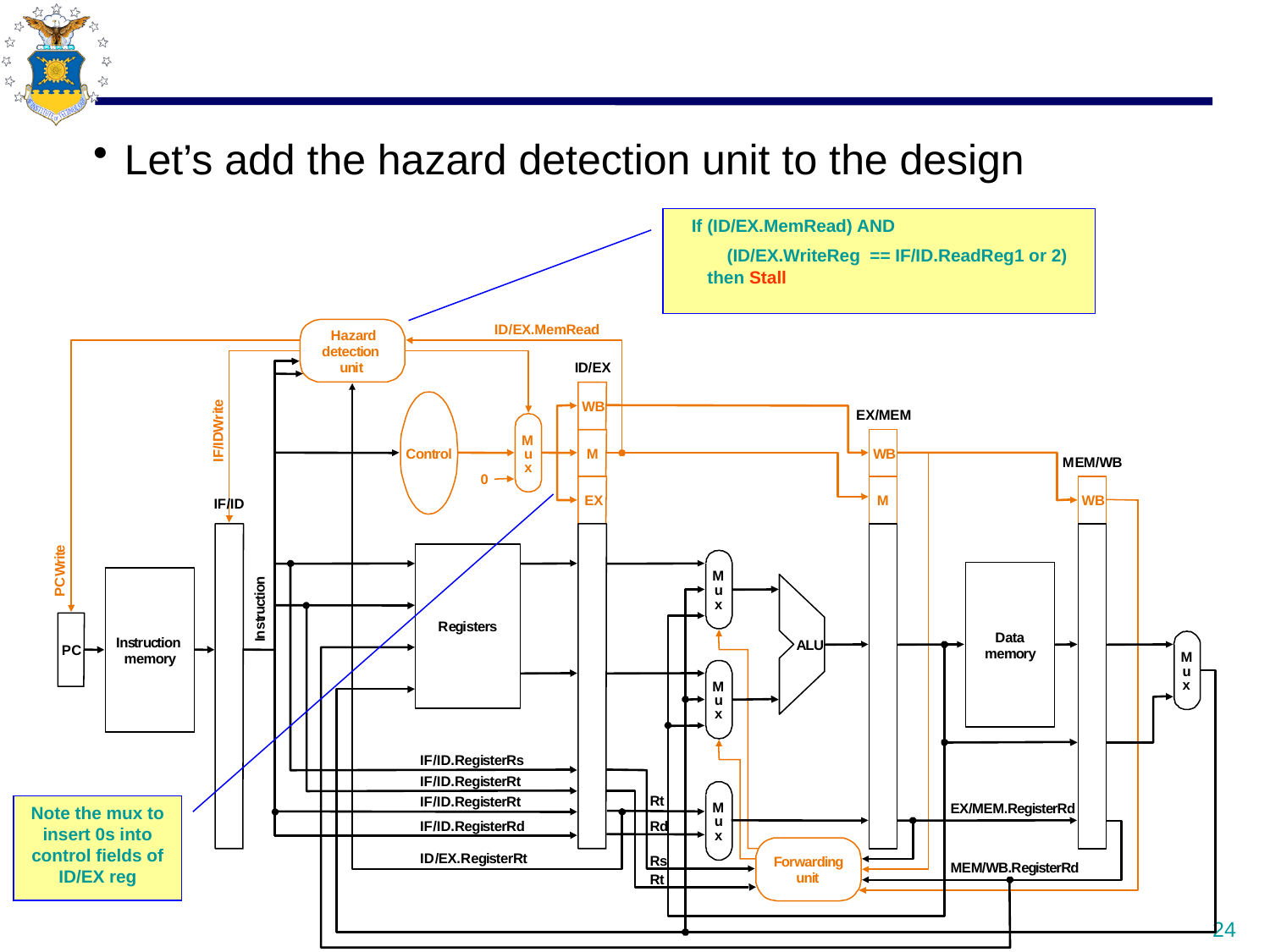

#
Let’s add the hazard detection unit to the design
If (ID/EX.MemRead) AND
    (ID/EX.WriteReg  == IF/ID.ReadReg1 or 2)  then Stall

I
D
/
E
X

W
B

E
X
/
M
E
M

C
o
n
t
r
o
l
M
W
B

M
E
M
/
W
B

E
X
M
W
B

M

u

x

R
e
g
i
s
t
e
r
s
D
a
t
a

I
n
s
t
r
u
c
t
i
o
n

A
L
U

P
C

m
e
m
o
r
y

M

m
e
m
o
r
y

u

x
M

u

x

M

u

x

I
D
/
E
X
.
M
e
m
R
e
a
d
H
a
z
a
r
d

d
e
t
e
c
t
i
o
n

u
n
i
t

e
t
i

r

W
D
M

I
/
u

F

I
x
0

I
F
/
I
D
e
t
i
r

W

n
C
o
P
i

t

c
u

r
t

s
n
I

I
F

I
F
/
I
D
.
R
e
g
i
s
t
e
r
R
t

I
F
/
I
D
.
R
e
g
i
s
t
e
r
R
d

I
D
/
E
X
.
R
e
g
i
s
t
e
r
R
t
F
o
r
w
a
r
d
i
n
g

u
n
i
t

I
F
/
I
D
.
R
e
g
i
s
t
e
r
R
s
/
I
D
.
R
e
g
i
s
t
e
r
R
t
R
t
E
X
/
M
E
M
.
R
e
g
i
s
t
e
r
R
d
R
d
R
s
M
E
M
/
W
B
.
R
e
g
i
s
t
e
r
R
d
R
t
Note the mux to insert 0s into control fields of ID/EX reg
24